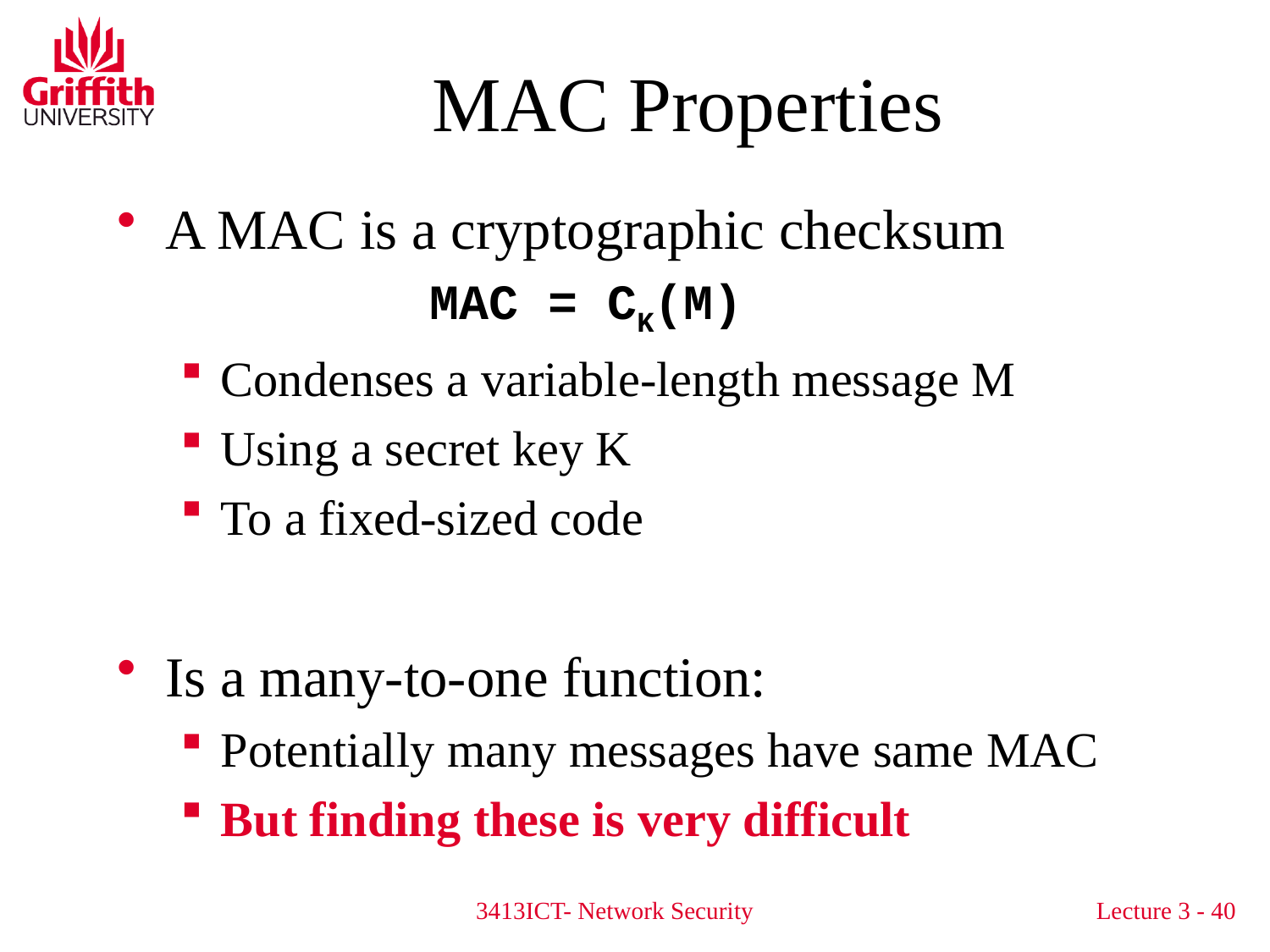

# MAC Properties
A MAC is a cryptographic checksum
	                 MAC = CK(M)
Condenses a variable-length message M
Using a secret key K
To a fixed-sized code

Is a many-to-one function:
Potentially many messages have same MAC
But finding these is very difficult
3413ICT- Network Security
Lecture 3 - 40